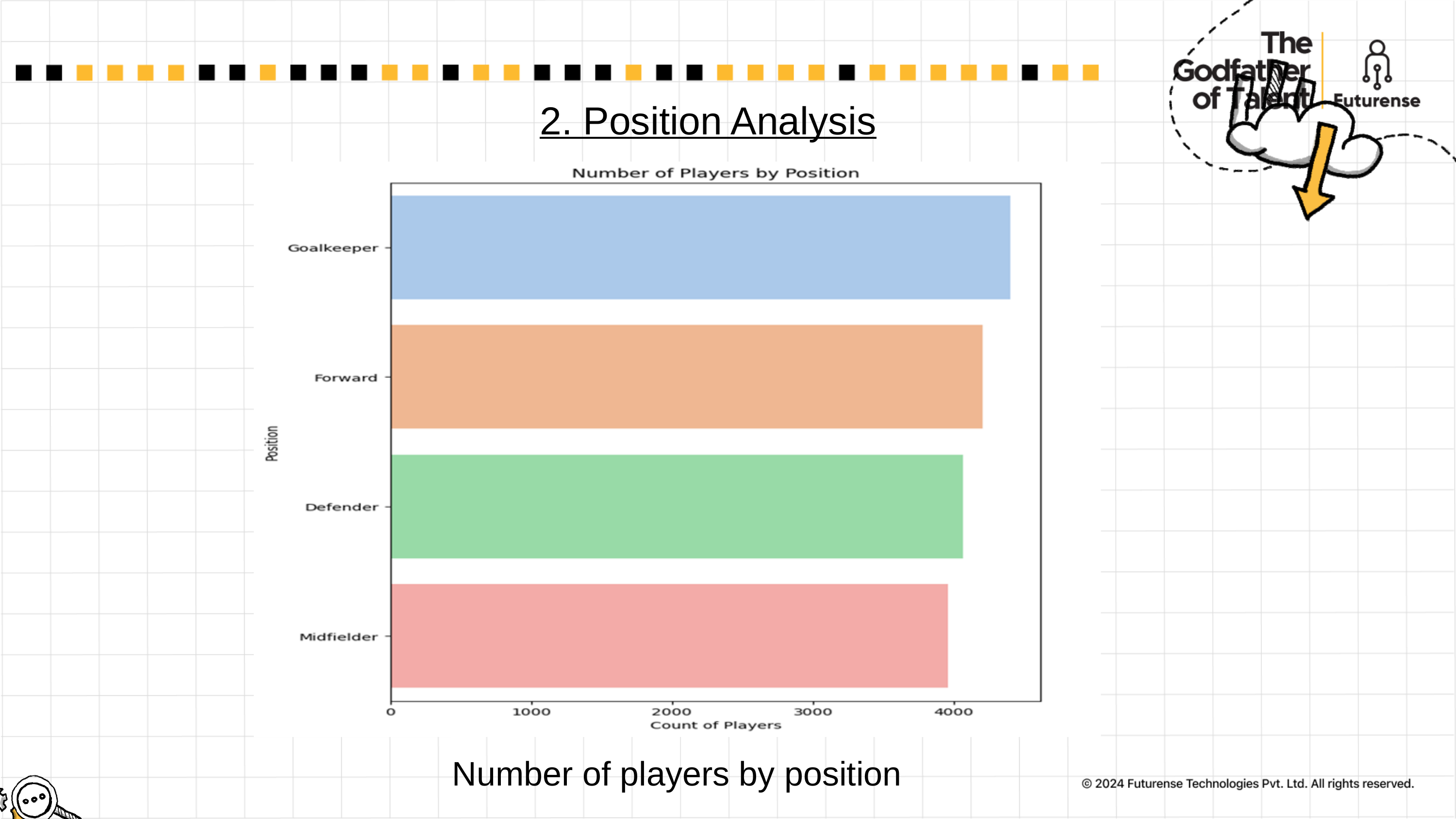

2. Position Analysis

Number of players by position